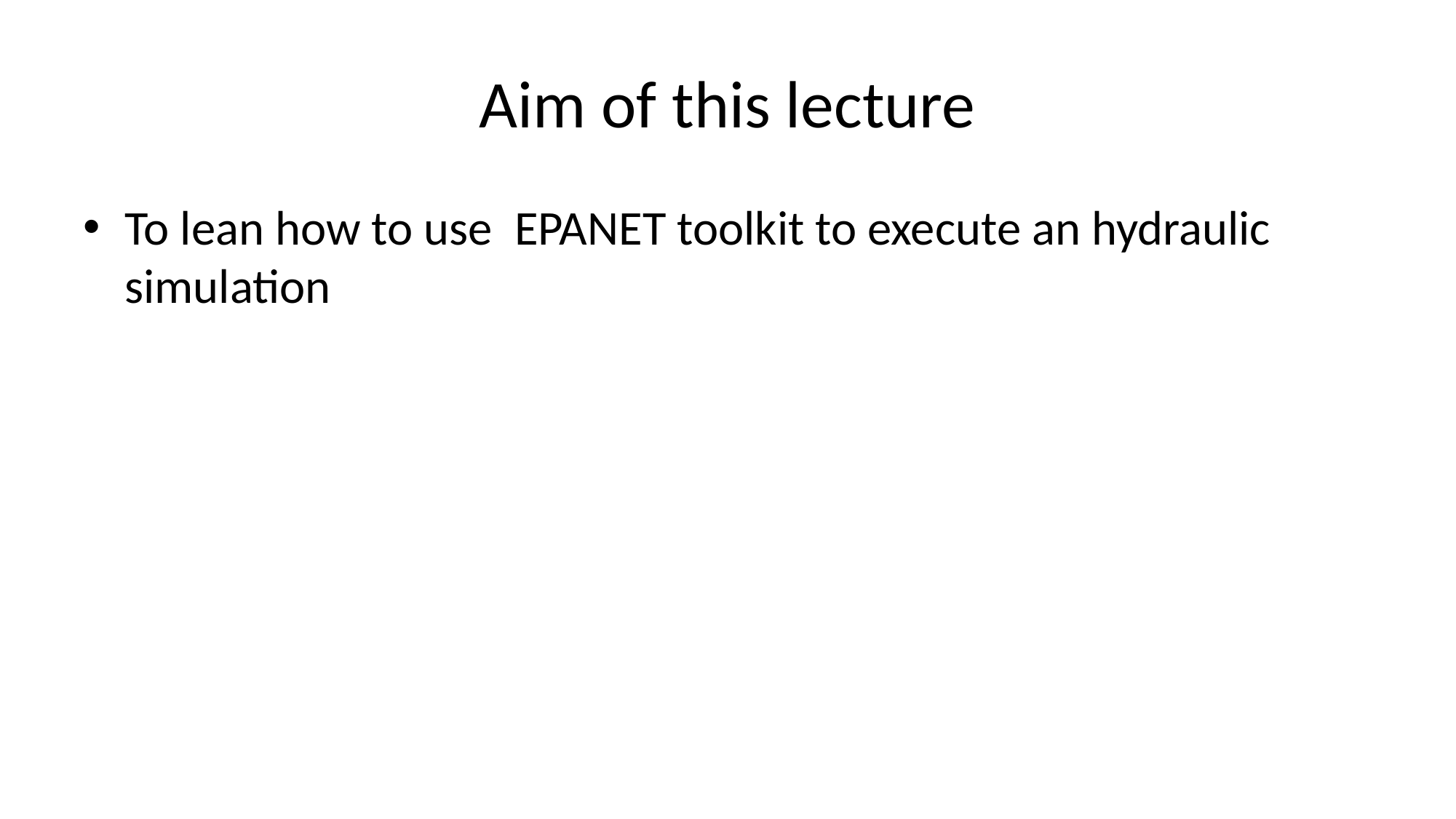

# Aim of this lecture
To lean how to use  EPANET toolkit to execute an hydraulic simulation